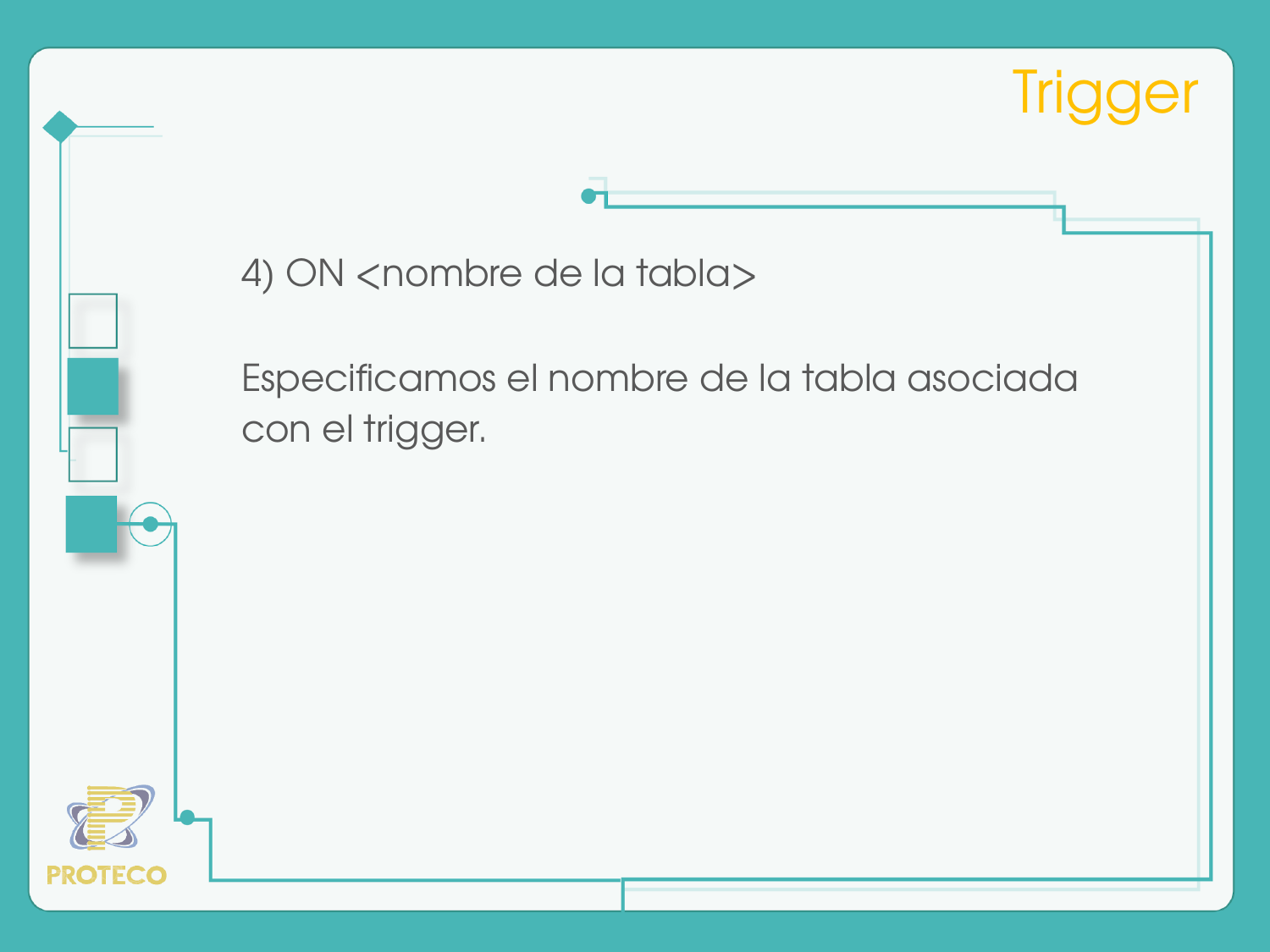

# Trigger
4) ON <nombre de la tabla>

Especificamos el nombre de la tabla asociada con el trigger.